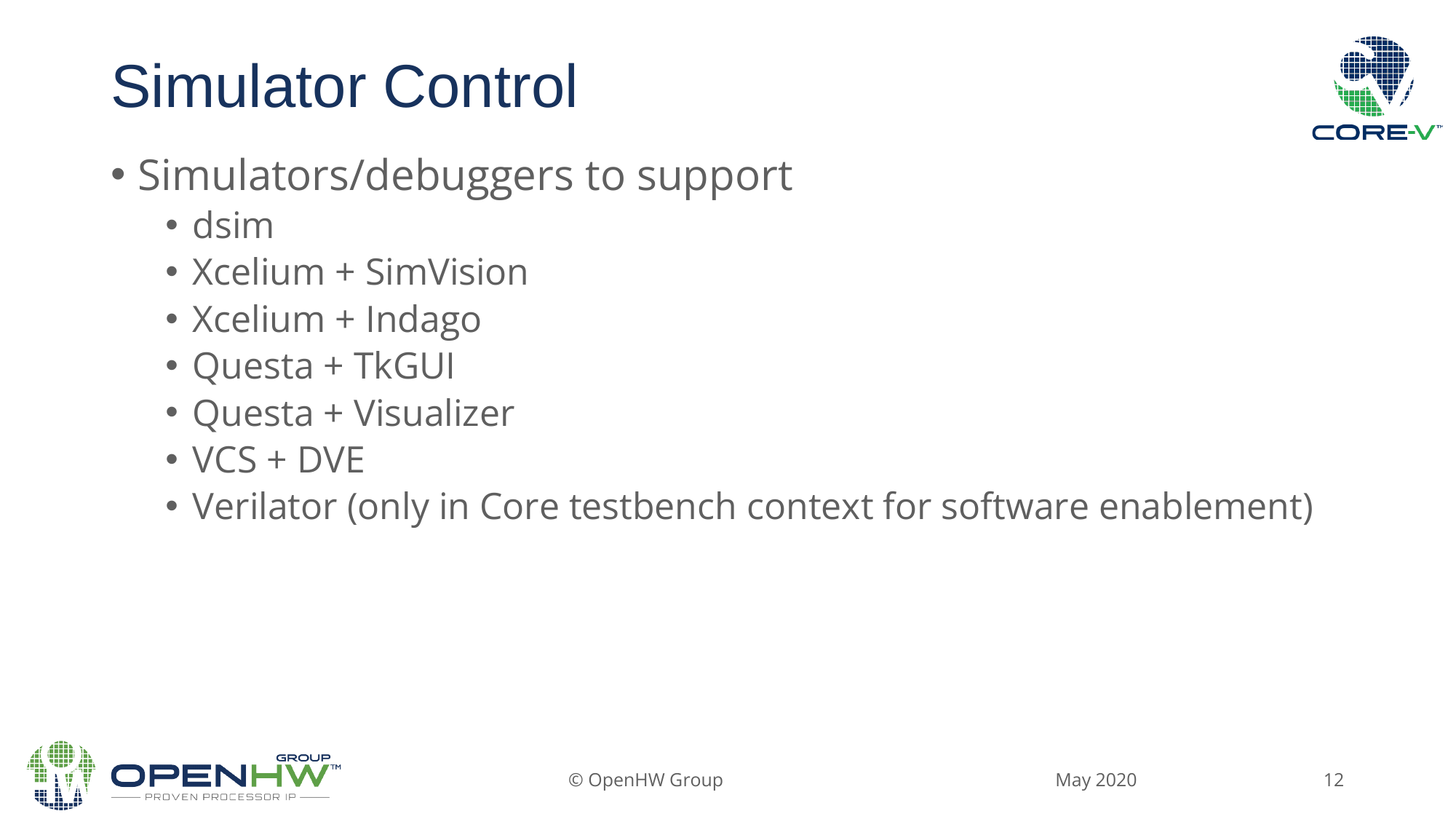

# Simulator Control
Simulators/debuggers to support
dsim
Xcelium + SimVision
Xcelium + Indago
Questa + TkGUI
Questa + Visualizer
VCS + DVE
Verilator (only in Core testbench context for software enablement)
May 2020
© OpenHW Group
12